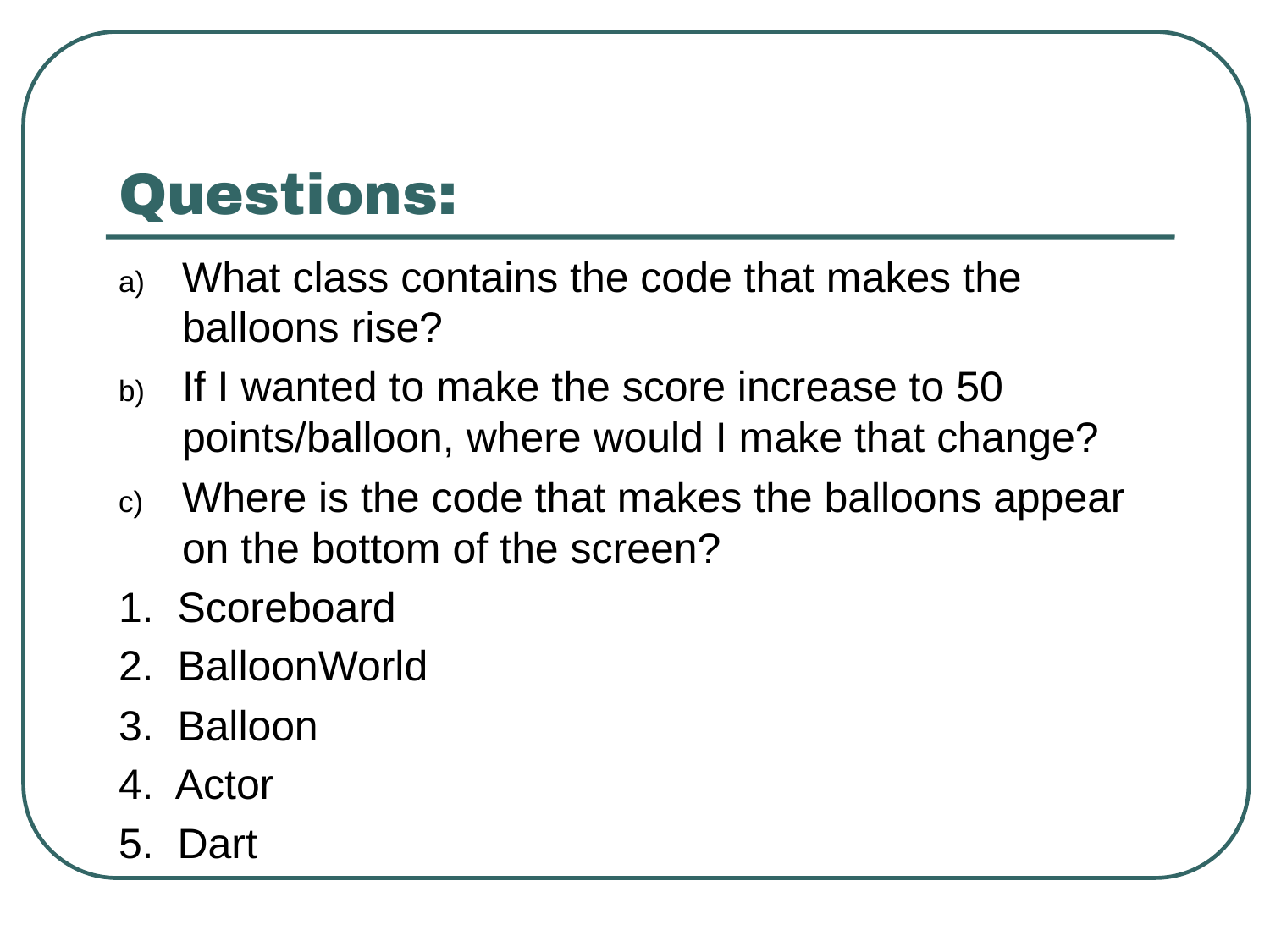

# Questions:
What class contains the code that makes the balloons rise?
If I wanted to make the score increase to 50 points/balloon, where would I make that change?
Where is the code that makes the balloons appear on the bottom of the screen?
1.  Scoreboard
2.  BalloonWorld
3.  Balloon
4.  Actor
5.  Dart